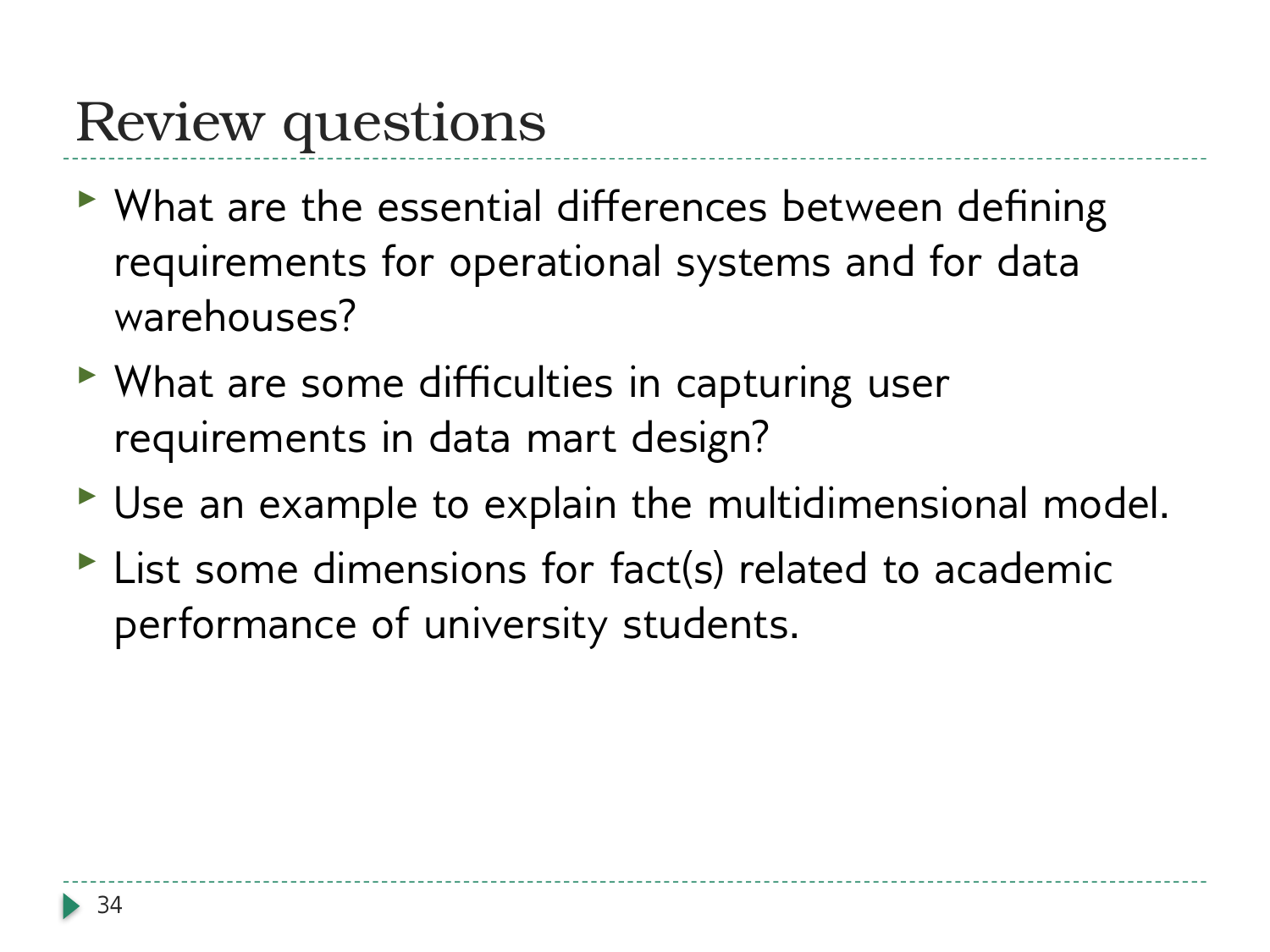

# Review questions
What are the essential differences between defining requirements for operational systems and for data warehouses?
What are some difficulties in capturing user requirements in data mart design?
Use an example to explain the multidimensional model.
List some dimensions for fact(s) related to academic performance of university students.

34